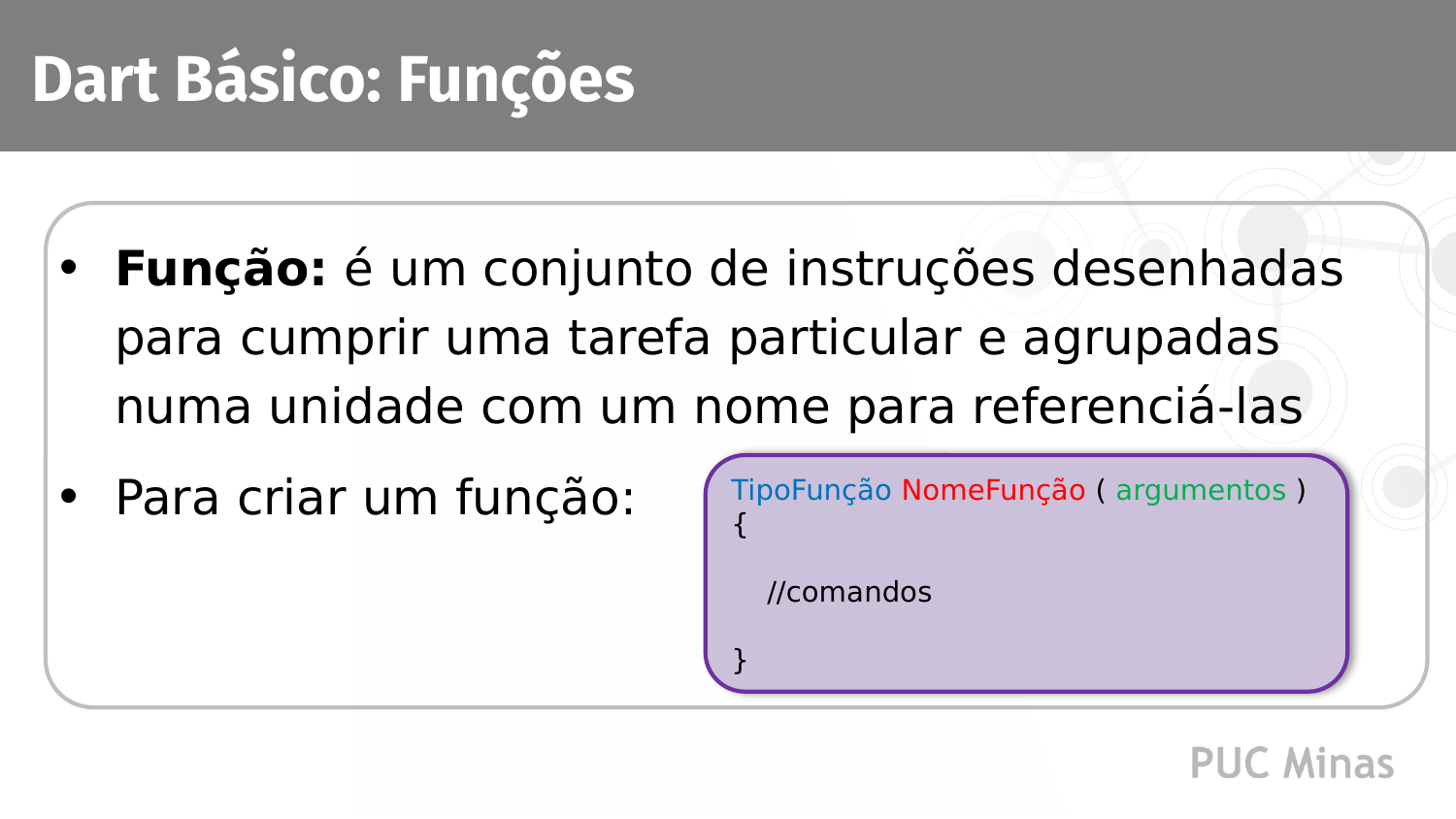

Dart Básico: Funções

Função: é um conjunto de instruções desenhadas para cumprir uma tarefa particular e agrupadas numa unidade com um nome para referenciá-las
Para criar um função:
TipoFunção NomeFunção ( argumentos )
{

    //comandos

}